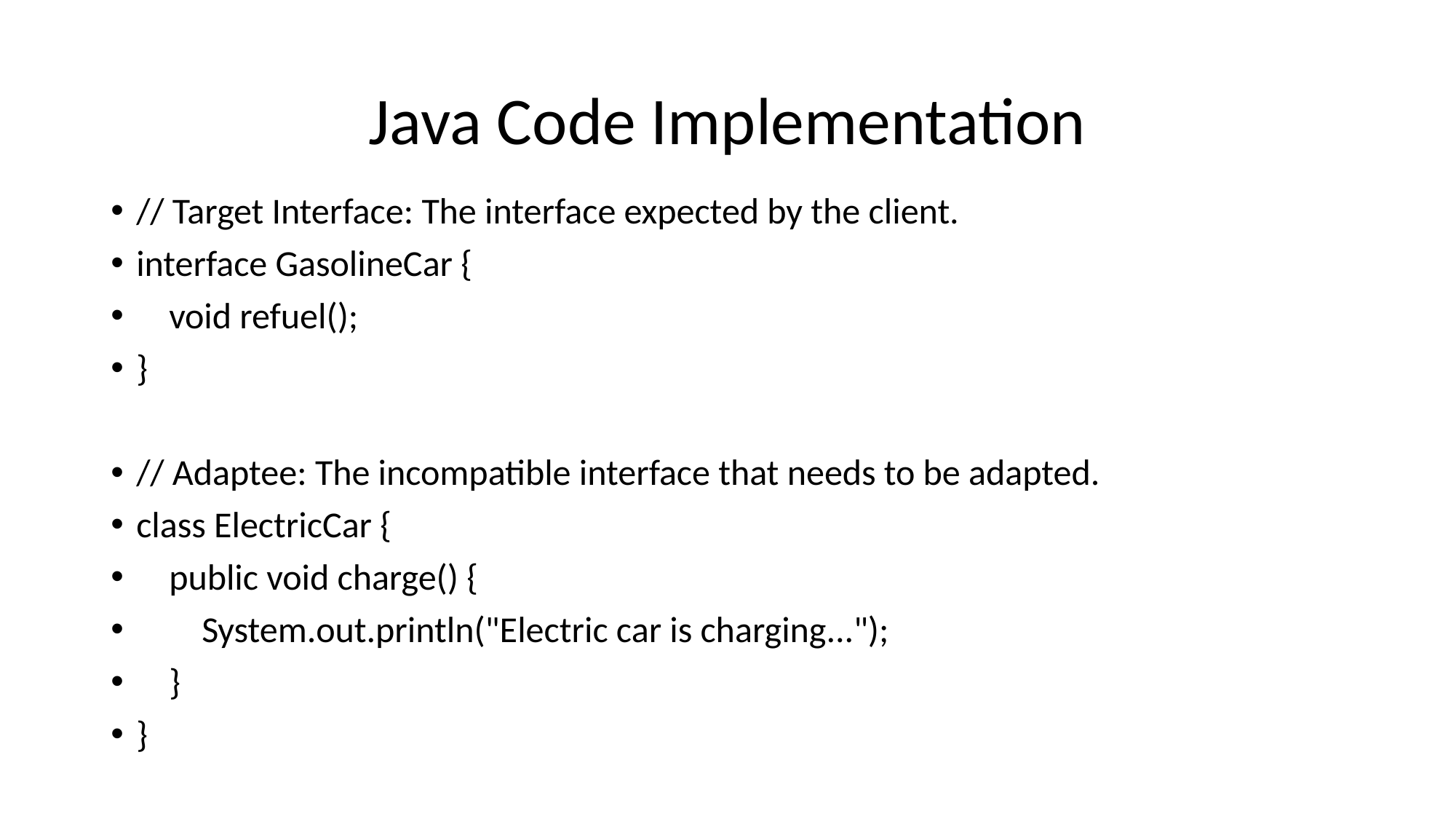

# Java Code Implementation
// Target Interface: The interface expected by the client.
interface GasolineCar {
    void refuel();
}

// Adaptee: The incompatible interface that needs to be adapted.
class ElectricCar {
    public void charge() {
        System.out.println("Electric car is charging...");
    }
}